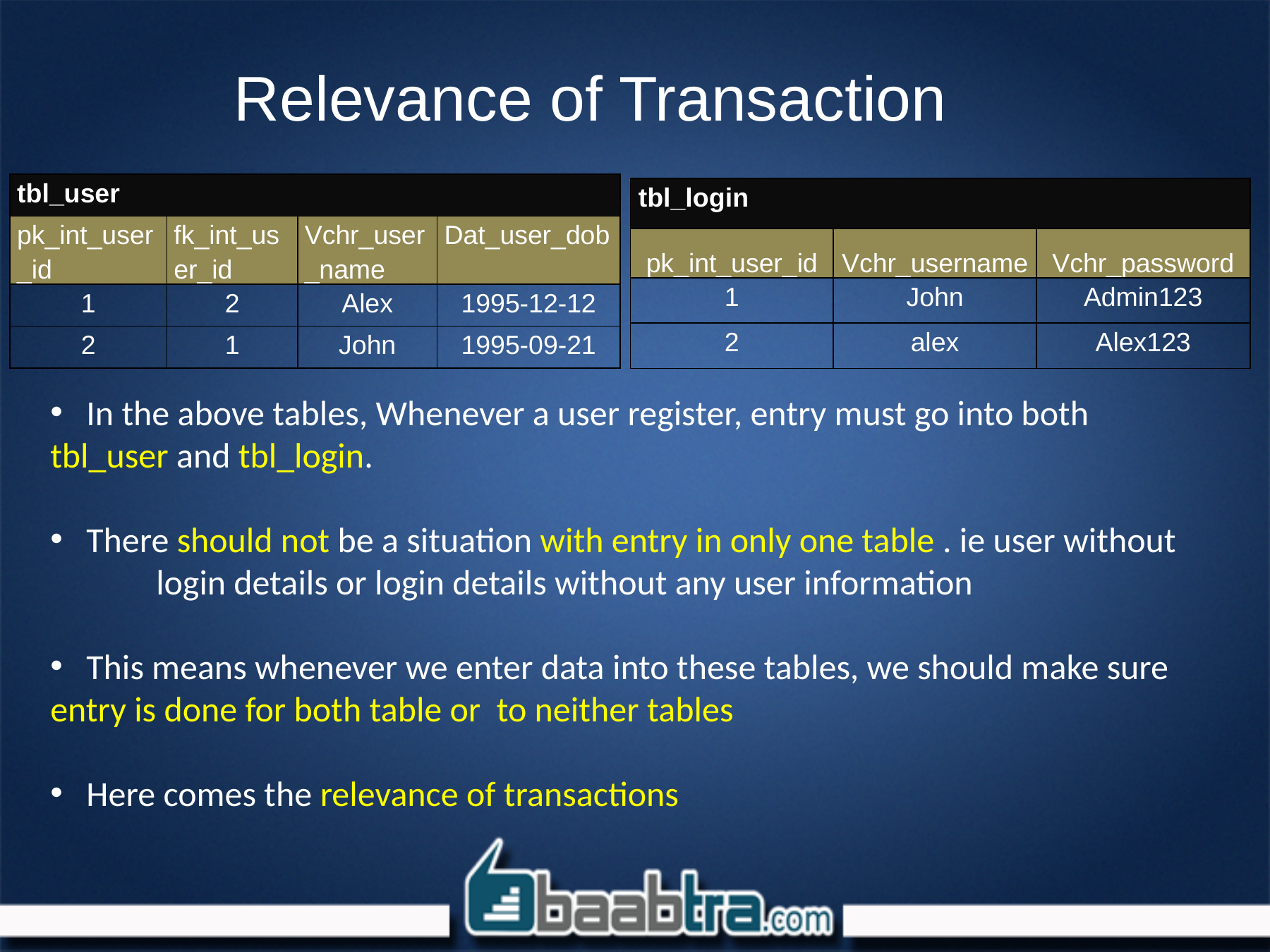

# Relevance of Transaction
| tbl\_user |  |  |  |
| --- | --- | --- | --- |
| pk\_int\_user\_id | fk\_int\_user\_id | Vchr\_user\_name | Dat\_user\_dob |
| 1 | 2 | Alex | 1995-12-12 |
| 2 | 1 | John | 1995-09-21 |
| tbl\_login |  |  |
| --- | --- | --- |
| pk\_int\_user\_id | Vchr\_username | Vchr\_password |
| 1 | John | Admin123 |
| 2 | alex | Alex123 |
   In the above tables, Whenever a user register, entry must go into both tbl_user and tbl_login.

   There should not be a situation with entry in only one table . ie user without 	login details or login details without any user information

   This means whenever we enter data into these tables, we should make sure entry is done for both table or  to neither tables

   Here comes the relevance of transactions